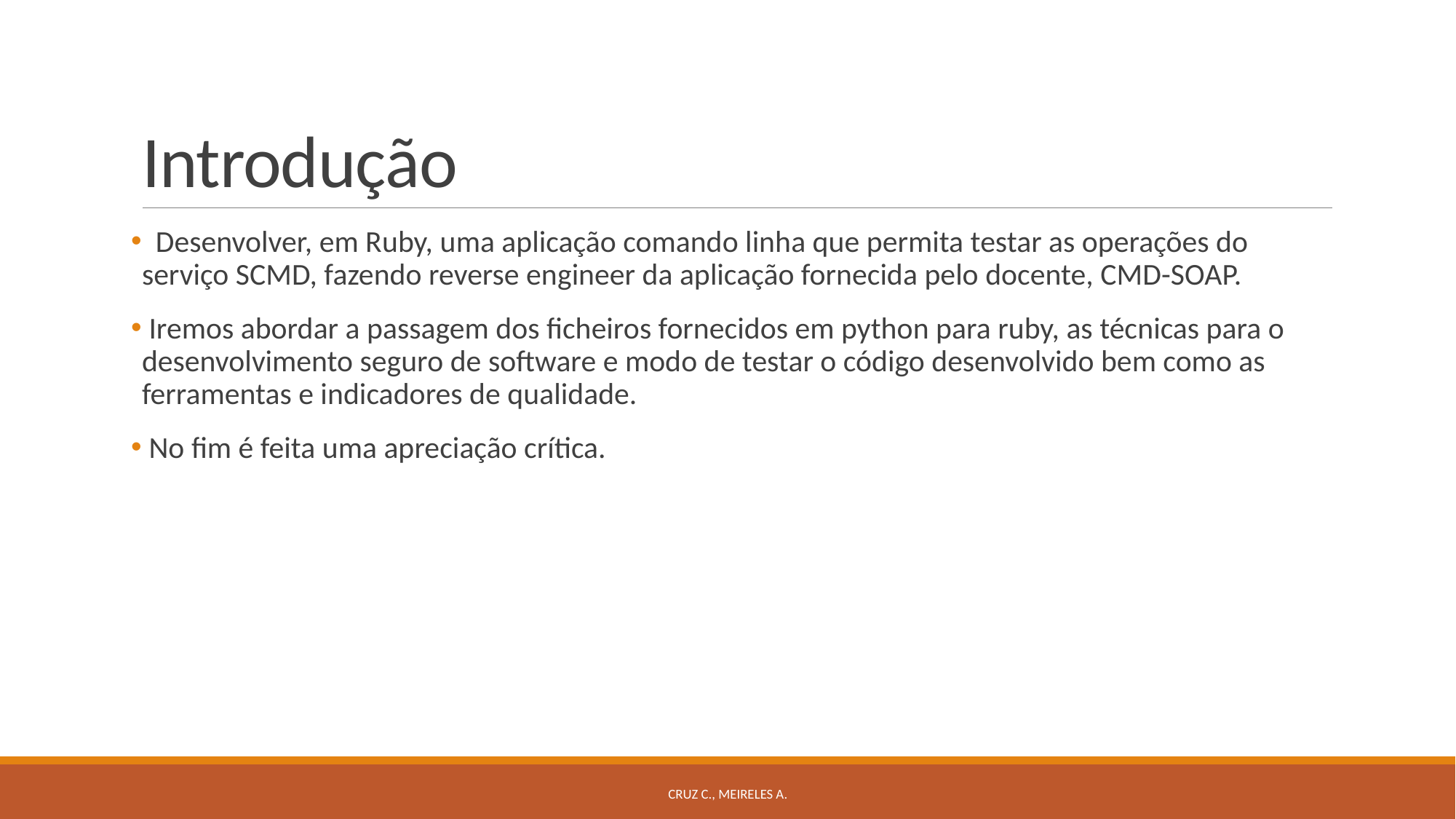

# Introdução
  Desenvolver, em Ruby, uma aplicação comando linha que permita testar as operações do serviço SCMD, fazendo reverse engineer da aplicação fornecida pelo docente, CMD-SOAP.
 Iremos abordar a passagem dos ficheiros fornecidos em python para ruby, as técnicas para o desenvolvimento seguro de software e modo de testar o código desenvolvido bem como as ferramentas e indicadores de qualidade.
 No fim é feita uma apreciação crítica.

Cruz C., Meireles A.